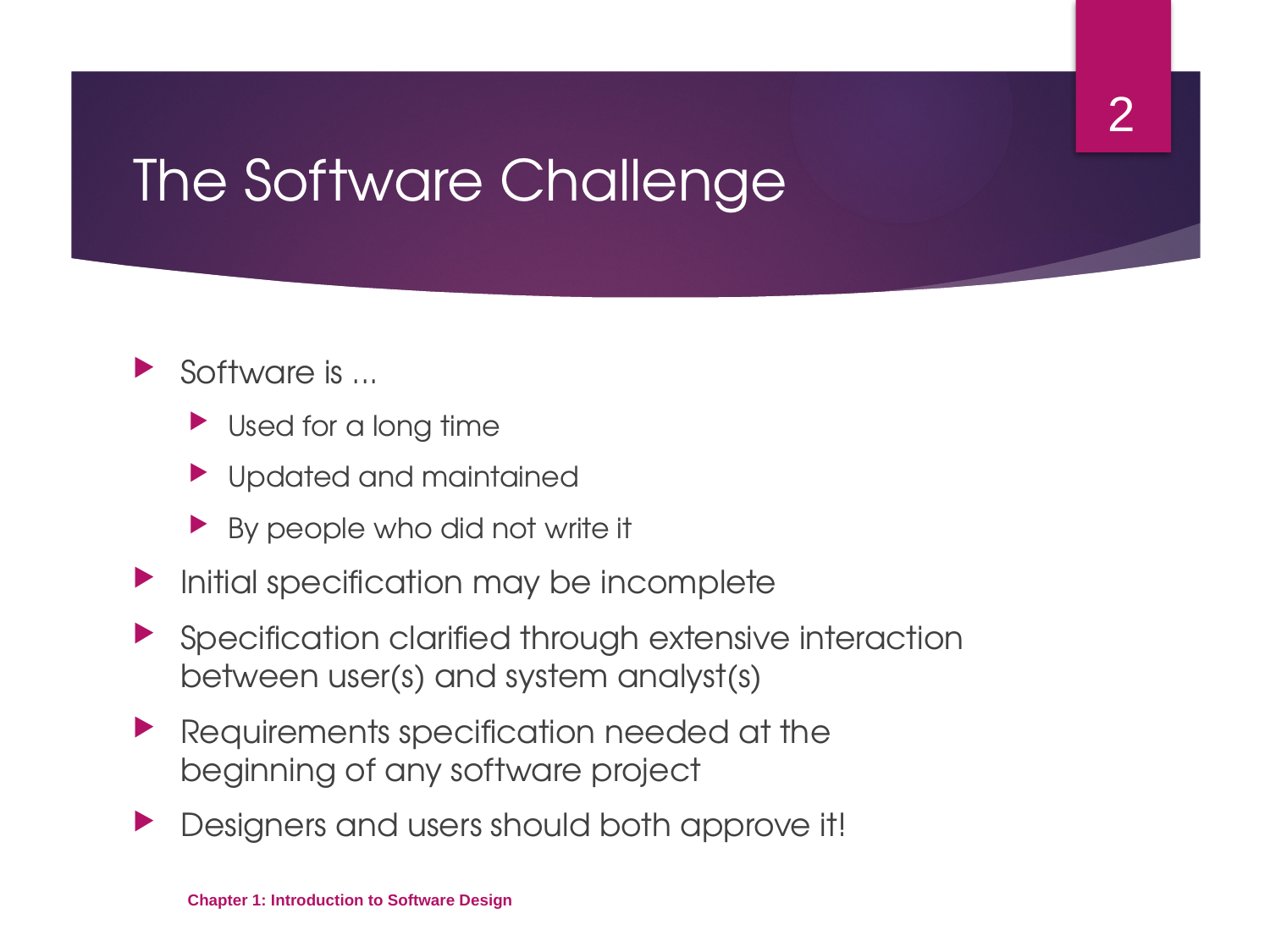

2
# The Software Challenge
Software is ...
Used for a long time
Updated and maintained
By people who did not write it
Initial specification may be incomplete
Specification clarified through extensive interaction between user(s) and system analyst(s)
Requirements specification needed at the beginning of any software project
Designers and users should both approve it!
Chapter 1: Introduction to Software Design